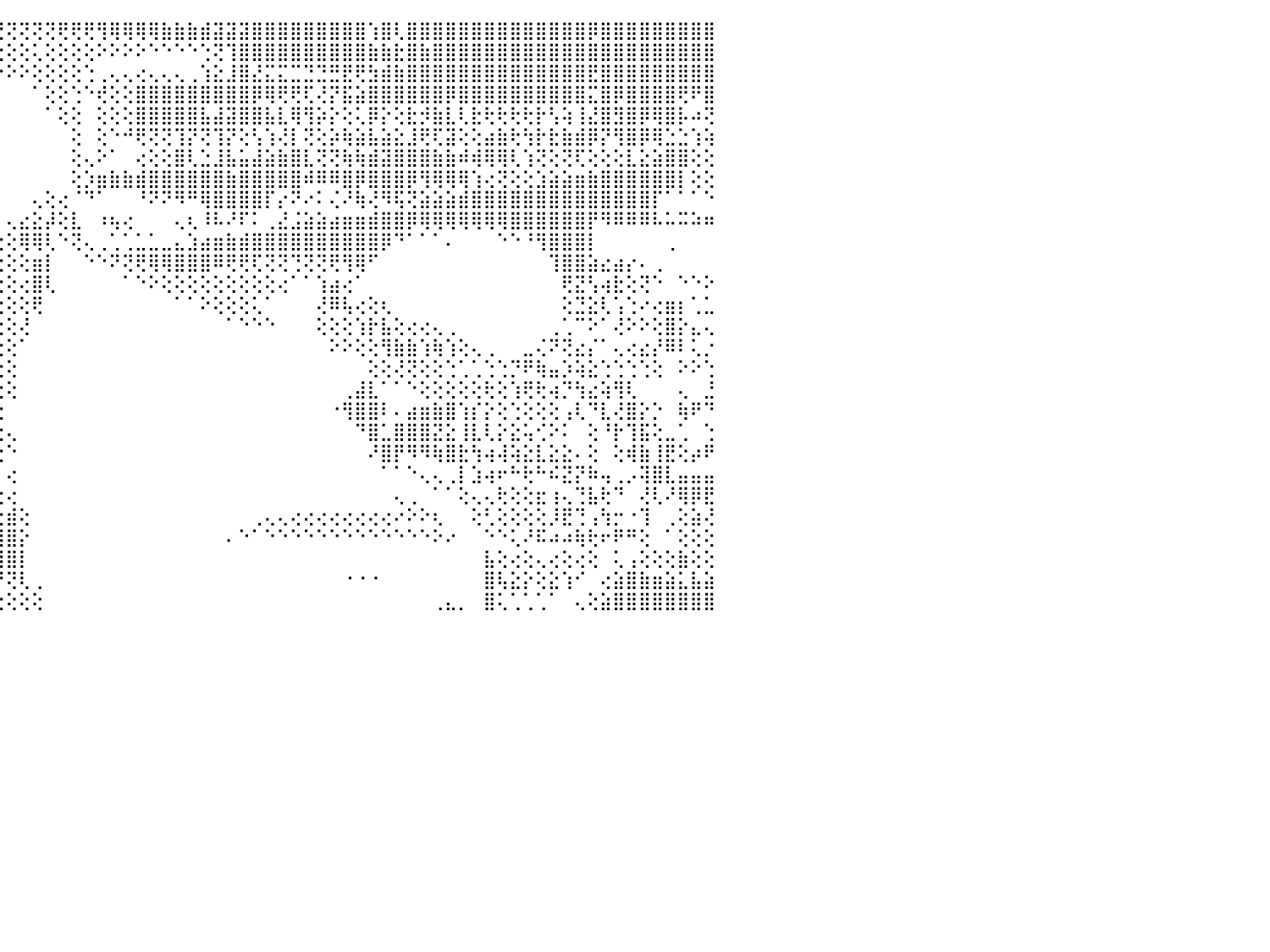

⠕⠕⢕⢕⢕⢕⢕⢕⢕⢕⢕⢔⠀⠀⠀⢕⣿⣿⣿⣿⣿⣿⣿⢀⠀⢁⢕⢜⡇⣻⡧⢕⢕⢕⢕⢕⢕⢕⢕⢕⢕⢕⢕⢕⢜⢝⢝⢝⢝⢟⢟⢟⢻⢿⢿⢿⢿⣷⣷⣷⣾⣽⣽⣽⣿⣿⣿⣿⣿⣿⣿⣿⣿⢱⣿⢇⣿⣿⣿⣿⣿⣿⣿⣿⣿⣿⣿⣿⣿⣿⡿⣿⣿⣿⣿⣿⣿⣿⣿⣿⠀
⢄⢄⠕⠑⠁⠁⠑⠑⠑⠁⠁⠁⠀⠀⠀⠁⣿⣿⣽⣿⣿⣿⣿⡕⢄⢄⢕⢕⣽⣹⢕⢕⢕⢅⢕⠕⠕⠕⢕⢕⢕⢕⢕⢕⢕⢕⢕⢅⢕⢕⢕⢕⠕⠕⠕⠕⠑⠑⠑⠑⢑⢝⢹⣿⣿⣿⣿⣿⣿⣿⣿⣿⣿⣷⣷⣗⣿⣷⣿⣿⣿⣿⣿⣿⣿⣿⣿⣿⣿⣿⣿⣿⣿⣿⣿⣿⣿⣿⣿⣿⠀
⢕⢕⠀⠀⠀⠀⠀⠀⢀⠀⢑⢔⠀⢄⢀⢰⣿⣿⣿⣿⣿⣿⣿⡇⢕⢕⢜⣿⢧⣽⢕⢕⠕⠁⠁⠀⠀⠀⠀⠀⠀⠀⠀⠁⠑⠕⠕⢕⢕⢕⢕⢑⢀⢄⢄⢔⢄⢄⢄⢀⢱⣕⣸⣿⣜⣍⣍⣉⣙⣙⣛⣟⢟⣳⣾⣷⣿⣿⣿⣿⣿⣿⣿⣿⣿⣿⣿⣿⣿⣿⣟⣿⣿⣿⣿⣿⣿⣿⣿⣿⠀
⣧⡕⢄⠄⢄⢰⢀⢕⠕⠕⠕⢔⢔⢕⢕⠘⢻⣿⣿⣿⣿⣿⣿⣧⢕⢕⢕⢄⢱⢷⢇⠕⠀⠀⠀⠀⠀⠀⠀⠀⠀⠀⠀⠀⠀⠀⠀⠁⢕⢕⢑⠑⢞⢕⢕⣿⣿⣿⣿⣿⣿⣿⣿⣿⡿⢿⢟⢟⢏⢜⡝⣯⣵⣿⣿⣿⣿⣿⣿⡿⣿⣿⣿⣿⣿⣿⣿⣿⣿⣿⣍⣿⡿⣿⣿⣿⣿⢟⠟⣿⠀
⣿⡇⢕⠀⢀⢀⢄⢰⣦⣶⣶⡆⢕⢕⢕⠀⢘⢿⢿⣿⣿⣿⣿⣿⣕⡕⢕⢕⢜⢝⠁⠀⠀⠀⠀⠀⠀⠀⠀⠀⠀⠀⠀⠀⠀⠀⠀⠀⠁⢕⢕⠀⢕⢕⢕⣿⣿⣿⣿⣿⣧⣼⣽⣿⣿⣧⣇⢿⢻⡵⡕⢕⢅⡿⡕⢕⣗⡺⣷⣇⢇⣗⢗⢗⢗⢗⡗⢣⢵⢸⣜⣿⣻⣿⡿⢿⣿⡧⠴⢝⠀
⢻⢇⢕⠀⢕⢐⢕⢜⣿⢿⡏⡷⢕⢕⢕⢕⢕⢕⢕⢹⣿⣿⣿⣿⣟⢇⢕⢱⡇⠀⠀⠀⠀⠀⠀⠀⠀⠀⠀⠀⠀⠀⠀⠀⠀⠀⠀⠀⠀⠀⢕⠀⢕⠑⠚⢟⢝⢝⢹⡝⢝⢹⡝⢕⢣⢱⢜⡇⢝⢕⡵⢷⣵⣧⣵⣕⣸⢟⢏⣽⢕⢕⣴⣷⢗⢳⡗⣗⣷⣾⡿⡝⢻⣿⡿⢿⣑⣑⢱⢵⠀
⣿⣿⡇⢀⠀⢄⢕⢕⢿⢸⢇⢻⢕⢕⢕⢕⠀⢕⡕⢹⣿⣿⣿⣿⡏⢕⢕⢜⢕⠀⠀⠀⠀⠀⠀⠀⠀⠀⠀⠀⠀⠀⠀⠀⠀⠀⠀⠀⠀⠀⢕⢄⠕⠁⠀⢔⢕⢕⣿⢇⣑⣸⣧⣥⣼⣵⣷⣿⣇⢝⢝⢷⢷⣾⣽⣿⣿⣿⣷⣷⠾⢾⢿⢿⢇⢱⢝⢕⢝⢏⢕⢕⢕⣇⣕⣵⣿⣿⢕⢕⠀
⢑⢕⢕⢕⢀⢕⢕⢑⢑⢁⢅⢅⢕⢕⢕⢕⢁⠕⡕⢸⣿⣿⣿⣿⡇⢕⢕⢕⢕⠀⠀⠀⠀⠀⠀⠀⠀⢀⢀⠀⠀⠀⠀⠀⠀⠀⠀⠀⠀⠀⢕⡱⣶⣷⣷⣾⣿⣿⣿⣿⣿⣿⣷⣿⣿⣿⣿⣿⠾⠿⠿⣿⡿⣿⣿⣿⡿⢻⢿⢿⢿⢱⢔⢝⢕⢕⣱⣵⣵⣶⣷⣿⣿⣿⣿⣿⣿⡇⢕⢕⠀
⢕⢕⢕⢕⠑⠑⣵⣥⡕⢕⢕⢕⢕⠕⠕⠁⠀⢸⣿⣗⣿⣿⣿⢿⢗⠑⠑⢕⢕⢰⢄⢀⢀⢀⢀⢀⣄⣵⣕⣔⣔⣔⣄⢄⠀⠀⠀⢄⢕⢔⠈⠙⠁⠀⠀⠘⠝⠝⠻⠛⢿⣿⣿⣿⣿⡏⡔⠝⠔⠅⢌⠜⢷⢜⠻⢯⢝⣵⣵⣵⣾⣿⣿⣿⣿⣿⣿⣿⣿⣿⣿⣿⣿⣿⣿⡏⠁⠁⠁⠑⠀
⣿⣿⡕⢕⠰⢆⡿⣿⡇⢁⢅⢅⣄⠑⠁⠁⠐⢕⢿⢿⢿⣿⣿⣯⡅⢄⠔⢵⡕⢜⣧⢜⢟⢟⢟⢏⢙⢝⢝⢝⢝⣿⣿⡇⠀⢄⣔⣕⡼⢕⣇⠀⠰⢦⢔⠀⠀⠀⢄⢆⠸⠧⠜⠏⠅⢀⣜⣨⣵⣵⣴⣶⣶⣾⣿⣿⡿⢿⢿⢿⢿⢿⢿⢿⣿⣿⣿⣿⣿⣿⡟⠻⠿⠿⠿⠧⠥⠭⠵⠶⠀
⠿⠿⢇⢕⠀⠀⠁⠀⠸⠇⠀⠉⠉⠀⠁⠀⠀⢈⣱⣇⣕⢑⡑⢑⡽⢕⢄⠀⢙⣷⣿⣥⣵⣵⣵⣕⣕⡕⢕⢕⣵⣿⣿⣧⢕⢕⢿⢿⢇⠑⢝⢄⢀⢁⢁⣁⣁⣀⣄⣱⣴⣶⣷⣾⣿⣿⣿⣿⣿⣿⣿⣿⣿⣿⡿⠙⠁⠁⠁⠄⠀⠀⠀⠑⠑⠘⢻⣿⣿⣿⡇⠀⠀⠀⠀⠀⢀⠀⠀⠀⠀
⠀⠁⢕⢕⢕⢕⢕⢕⢕⢕⢄⢄⢕⣄⣄⣄⠔⡝⢍⠛⠻⠷⣥⡕⢑⣑⣀⢠⢘⣿⡟⡿⣿⣿⣿⣿⣿⣿⣿⣿⣿⣿⢟⢕⢕⢕⢕⣶⡇⠀⠀⠑⠑⠝⢝⢟⢿⢿⣿⣿⣿⠿⢟⢟⢏⢝⢝⢙⢝⢝⢟⢻⢿⠋⠀⠀⠀⠀⠀⠀⠀⠀⠀⠀⠀⠀⠀⢹⣿⣿⣵⣔⣴⡔⠄⢀⠀⠀⠀⠀⠀
⢄⢄⢘⢽⢿⣿⣿⡿⠿⣿⣿⣿⣷⣷⣷⣵⣼⣕⢀⢉⢉⢑⢀⢄⢄⢔⣕⣕⡕⣕⣕⣕⣱⣿⢿⢿⢿⢏⢟⢟⢟⢕⢕⢕⢕⢕⢔⣿⢇⠀⠀⠀⠀⠀⠁⠑⠕⢕⢕⢕⢕⢕⢕⢕⢕⢕⢔⠁⠁⢱⣴⢔⠁⠀⠀⠀⠀⠀⠀⠀⠀⠀⠀⠀⠀⠀⠀⠀⢟⣝⢣⢴⣗⢕⢝⠑⠀⠑⠑⠕⠀
⣷⣷⣷⣧⣷⣵⣷⣿⣿⣿⣿⣷⣾⣿⢟⢟⢏⢕⢕⢔⢄⢶⣷⣿⣿⣿⣿⣿⣿⣿⣿⣿⣿⣿⣷⢕⢷⢿⢕⢕⢕⢕⢕⢕⢕⢕⢕⢟⠀⠀⠀⠀⠀⠀⠀⠀⠀⠀⠁⠁⠕⢕⢕⢕⢅⠁⠀⠀⠀⢜⠿⢧⢔⢕⢆⠀⠀⠀⠀⠀⠀⠀⠀⠀⠀⠀⠀⠀⢕⣙⣕⢇⢡⢑⠔⢔⣶⡆⢁⣁⠀
⣿⣿⣿⣿⣿⣿⣿⣿⣿⣿⣿⣿⣿⣿⣿⣿⣷⣷⣷⣿⣿⣿⣿⣿⣿⣿⣿⣿⣿⣿⣿⣿⣿⡟⠑⠑⢄⢇⢕⢕⢕⢕⢕⢕⢕⢕⢜⠀⠀⠀⠀⠀⠀⠀⠀⠀⠀⠀⠀⠀⠀⠀⠁⠑⠑⠑⠀⠀⠀⢕⢕⢕⢱⡗⣧⢕⢔⢔⢄⢀⠀⠀⠀⠀⠀⠀⠀⢀⢁⠉⠕⠁⢜⠕⠕⢕⣿⡕⣄⢄⠀
⣿⣿⣿⣿⣿⣿⣿⣿⣿⣿⣿⣿⣿⣿⣿⣿⣿⣿⣿⣿⣿⣿⣿⣿⣿⣿⣿⣿⣿⣿⣿⣿⡏⠁⠀⠀⠀⠁⠁⢕⢕⢕⢕⢕⢕⢕⠁⠀⠀⠀⠀⠀⠀⠀⠀⠀⠀⠀⠀⠀⠀⠀⠀⠀⠀⠀⠀⠀⠀⠀⠕⠕⢕⢕⢻⣷⣷⢱⢷⢱⢕⢄⢀⠀⠀⣀⢌⠝⢝⣔⡌⠁⢄⢔⣔⡜⠿⠇⢅⡐⠀
⣿⣿⣿⣿⣿⣿⣿⣿⢿⢿⣿⣿⣿⣿⣿⣿⣿⣿⣿⣿⣿⣿⣿⣿⣿⣿⣿⣿⣿⣿⣿⣿⡇⠀⠀⠀⠀⠀⠀⣶⣿⣷⣵⢕⢕⢕⠀⠀⠀⠀⠀⠀⠀⠀⠀⠀⠀⠀⠀⠀⠀⠀⠀⠀⠀⠀⠀⠀⠀⠀⠀⠀⠀⢕⢕⢜⢝⢕⢕⢑⢁⢁⢑⢑⡙⠟⢷⣤⡱⢵⣕⢑⢑⢑⢑⢕⠀⠕⠕⢑⠀
⣿⣿⣿⣿⣿⣿⣿⢝⢝⠗⢝⢻⣿⣿⣿⣿⣿⣿⣿⣿⣿⣿⣿⣿⣿⣿⣿⣿⣿⣿⣿⣿⡇⠀⠀⠀⠀⠀⠀⢿⣿⣿⣿⢕⢕⢕⠀⠀⠀⠀⠀⠀⠀⠀⠀⠀⠀⠀⠀⠀⠀⠀⠀⠀⠀⠀⠀⠀⠀⠀⠀⢀⣼⣇⠁⠁⠑⢕⢕⢕⢕⢕⢗⢕⢱⢟⢗⢴⡙⢳⣔⢵⢻⢇⠀⠀⠀⢄⠀⣘⠀
⣿⣿⣿⣿⣿⣿⣿⢕⢑⠑⢕⢕⢝⢿⣿⣿⣿⣿⣿⣿⣿⣿⣿⣿⣿⣿⣿⣿⣿⣿⣿⣿⣿⠀⠀⠀⠀⠀⠀⢸⢿⣿⣟⡕⢕⠀⠀⠀⠀⠀⠀⠀⠀⠀⠀⠀⠀⠀⠀⠀⠀⠀⠀⠀⠀⠀⠀⠀⠀⠀⠐⢻⣿⣿⠇⠄⣴⣶⣷⣿⢱⡎⡕⢕⢑⢕⢕⢕⢠⢇⠙⣇⢜⣿⡕⡑⠀⢷⠟⠙⠀
⣿⣿⣿⣿⣿⣿⣿⣇⣀⠀⠁⢕⢕⠈⢻⣿⣿⣿⣿⣿⣿⣿⣿⣿⣿⣿⣿⣿⣿⣿⣿⣿⣿⠀⠀⠀⠀⠀⠀⢔⡔⢰⢔⢄⢕⢄⠀⠀⠀⠀⠀⠀⠀⠀⠀⠀⠀⠀⠀⠀⠀⠀⠀⠀⠀⠀⠀⠀⠀⠀⠀⠀⠙⣿⣁⣿⣿⣿⣝⣕⢸⣇⢇⡕⣕⢥⢊⠕⠅⠀⢕⠘⡗⢹⣯⢕⣀⢁⠀⢑⠀
⣿⣿⣿⣿⣿⣿⣿⣿⣧⢀⠀⠁⢕⠀⠁⣿⣿⣿⣿⣿⣿⣿⣿⣿⣿⣿⣿⣿⣿⣿⣿⣿⣿⠀⠀⠀⠀⠀⠀⠑⠑⠜⣱⢇⢕⠑⠀⠀⠀⠀⠀⠀⠀⠀⠀⠀⠀⠀⠀⠀⠀⠀⠀⠀⠀⠀⠀⠀⠀⠀⠀⠀⠀⠜⣿⡟⠻⠻⢷⣿⣗⢳⢴⢼⢵⣕⣇⣕⣕⠄⢕⠀⢕⢾⣷⢸⣟⢕⡴⠟⠀
⣿⣿⣿⣿⣿⣿⣿⣿⣿⣷⣄⠀⠕⢕⠕⢻⣿⣿⣿⣿⣿⣿⣿⣿⣿⣿⣿⣿⣿⣿⣿⣿⠃⠀⠀⠀⠀⠀⠀⢄⢅⢀⢄⠀⠀⢔⠀⠀⠀⠀⠀⠀⠀⠀⠀⠀⠀⠀⠀⠀⠀⠀⠀⠀⠀⠀⠀⠀⠀⠀⠀⠀⠀⠀⠁⠁⠑⢄⢄⢀⡇⣱⢴⠖⠓⢗⠓⠮⣝⡝⠷⢤⢀⡠⢽⣿⣇⣤⣤⣤⠀
⣿⣿⣿⣿⣿⣿⣿⣿⣿⣿⣿⣷⣔⢀⢔⢕⢿⣿⣿⣿⣿⣿⣿⣿⣿⣿⣿⣿⢿⣿⡿⢛⠀⠀⠀⠀⠀⠀⠀⠑⢕⢕⡕⢔⢔⢔⠀⠀⠀⠀⠀⠀⠀⠀⠀⠀⠀⠀⠀⠀⠀⠀⠀⠀⠀⠀⠀⠀⠀⠀⠀⠀⠀⠀⠀⢄⢀⠀⠁⠁⢕⢄⢄⢗⢕⢕⣖⢰⢄⢙⣧⢗⠙⠀⢜⢇⠜⢿⡿⣟⠀
⣿⣿⣿⣿⣿⣿⣿⣿⣿⣿⣿⣿⣿⣷⣕⢄⢜⣿⣿⣿⣿⣿⣿⣿⣿⢟⠝⠑⠁⠉⠑⠀⠀⠀⠀⠀⠀⠀⠀⠀⢕⢕⢠⢕⢕⣾⢕⠀⠀⠀⠀⠀⠀⠀⠀⠀⠀⠀⠀⠀⠀⠀⠀⠀⢀⢄⢄⢔⢔⢔⢔⢔⢔⢔⢔⠔⠕⠕⢆⠀⠀⢕⢃⢕⢕⢕⢕⡸⣟⢙⢠⢳⡒⠐⢹⠀⢀⢕⣵⢜⠀
⣿⣿⣿⣿⣿⣿⣿⣿⣿⣿⣿⣿⣿⣿⣿⣧⢑⠑⢸⣿⣿⣿⢿⢟⠕⠁⠀⠀⠀⠀⠀⠀⠀⠀⠀⠀⠀⠀⠀⠀⠀⢕⠌⣵⣾⣿⡕⠀⠀⠀⠀⠀⠀⠀⠀⠀⠀⠀⠀⠀⠀⠀⠄⠑⠁⠑⠑⠑⠑⠑⠑⠑⠑⠑⠑⠑⠑⠑⠕⠔⠀⠀⠑⠑⢅⠜⠯⠴⠴⢷⢗⠖⠟⠛⢕⠀⠁⢕⢕⢕⠀
⣿⣿⣿⣿⣿⣿⣿⣿⣿⣿⣿⣿⣿⣿⣏⢕⢔⠀⠕⣿⣿⣿⣕⠀⠀⠀⠀⠀⠀⠀⠀⠀⠀⠀⠀⠀⠀⠀⠀⠀⠀⠁⠑⢻⣿⣿⡇⠀⠀⠀⠀⠀⠀⠀⠀⠀⠀⠀⠀⠀⠀⠀⠀⠀⠀⠀⠀⠀⠀⠀⠀⠀⠀⠀⠀⠀⠀⠀⠀⠀⠀⠀⣧⢕⢔⢕⢄⢔⢕⢔⢕⠀⢅⢠⢕⢕⢕⣷⢕⢕⠀
⣿⣿⣿⣿⣿⣿⣿⣿⣿⣿⣿⣿⡟⢏⢕⣵⠕⢔⢄⢕⢕⢅⢕⢀⢀⢀⢀⢀⠀⢀⢀⢀⠀⠀⠀⠀⠀⠀⠀⠀⠀⠀⢕⢜⡟⢝⢇⢀⠀⠀⠀⠀⠀⠀⠀⠀⠀⠀⠀⠀⠀⠀⠀⠀⠀⠀⠀⠀⠀⠀⠀⠐⠐⠐⠀⠀⠀⠀⠀⠀⠀⠀⣿⢧⣕⡕⢕⣕⢱⠊⠀⢔⣵⣿⣷⣶⣵⣅⣧⣵⠀
⣿⣿⣿⣿⣿⣿⣿⣿⣿⣿⣿⣿⣇⢕⢜⢕⢕⢕⢕⢇⣕⡕⢕⢕⢕⢕⢕⢕⢕⠕⠑⠕⠀⠀⠀⠀⠀⠀⠄⢅⢔⠀⠀⠀⢕⢕⢕⢕⠀⠀⠀⠀⠀⠀⠀⠀⠀⠀⠀⠀⠀⠀⠀⠀⠀⠀⠀⠀⠀⠀⠀⠀⠀⠀⠀⠀⠀⠀⢀⣄⡀⠀⣿⢅⢁⢁⢁⠁⠀⢄⢕⣵⣿⣿⣿⣿⣿⣿⣿⣿⠀
⠀⠀⠀⠀⠀⠀⠀⠀⠀⠀⠀⠀⠀⠀⠀⠀⠀⠀⠀⠀⠀⠀⠀⠀⠀⠀⠀⠀⠀⠀⠀⠀⠀⠀⠀⠀⠀⠀⠀⠀⠀⠀⠀⠀⠀⠀⠀⠀⠀⠀⠀⠀⠀⠀⠀⠀⠀⠀⠀⠀⠀⠀⠀⠀⠀⠀⠀⠀⠀⠀⠀⠀⠀⠀⠀⠀⠀⠀⠀⠀⠀⠀⠀⠀⠀⠀⠀⠀⠀⠀⠀⠀⠀⠀⠀⠀⠀⠀⠀⠀⠀